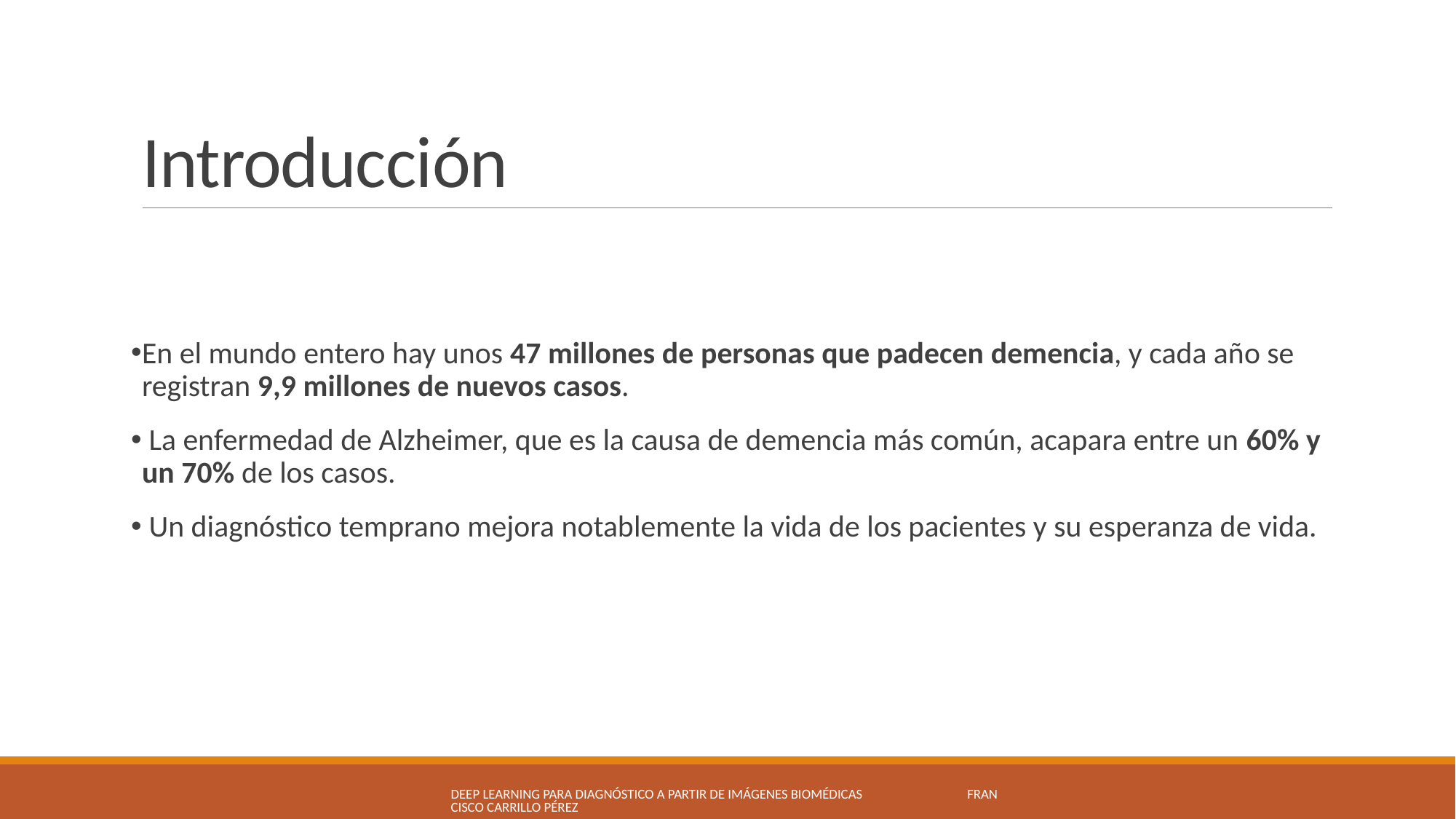

# Introducción

En el mundo entero hay unos 47 millones de personas que padecen demencia, y cada año se registran 9,9 millones de nuevos casos.
 La enfermedad de Alzheimer, que es la causa de demencia más común, acapara entre un 60% y un 70% de los casos.
 Un diagnóstico temprano mejora notablemente la vida de los pacientes y su esperanza de vida.
Deep Learning para diagnóstico a partir de imágenes Biomédicas                                  Francisco Carrillo Pérez